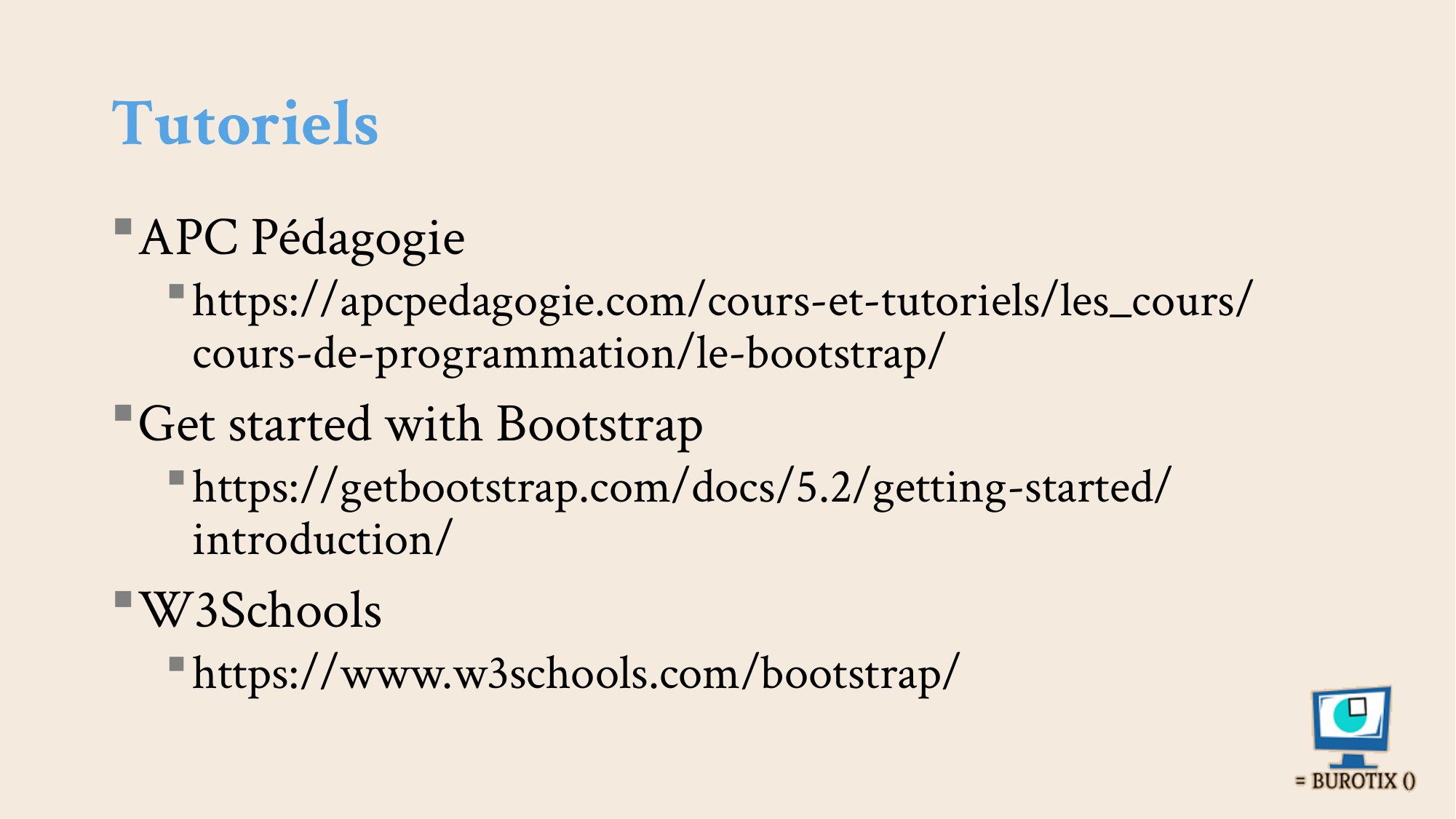

# Tutoriels
APC Pédagogie
https://apcpedagogie.com/cours-et-tutoriels/les_cours/cours-de-programmation/le-bootstrap/
Get started with Bootstrap
https://getbootstrap.com/docs/5.2/getting-started/introduction/
W3Schools
https://www.w3schools.com/bootstrap/